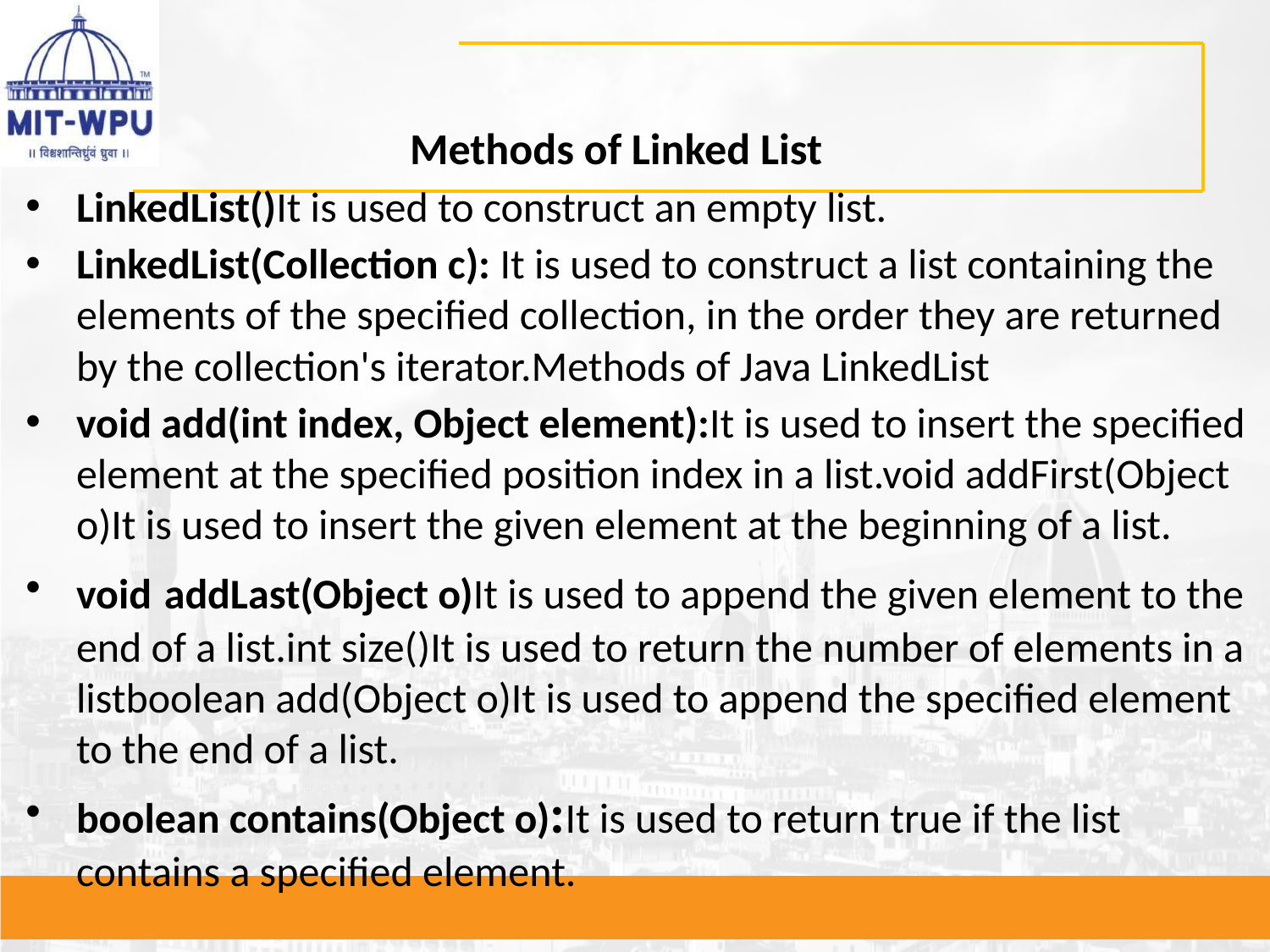

Methods of Linked List
LinkedList()It is used to construct an empty list.
LinkedList(Collection c): It is used to construct a list containing the elements of the specified collection, in the order they are returned by the collection's iterator.Methods of Java LinkedList
void add(int index, Object element):It is used to insert the specified element at the specified position index in a list.void addFirst(Object o)It is used to insert the given element at the beginning of a list.
void addLast(Object o)It is used to append the given element to the end of a list.int size()It is used to return the number of elements in a listboolean add(Object o)It is used to append the specified element to the end of a list.
boolean contains(Object o):It is used to return true if the list contains a specified element.